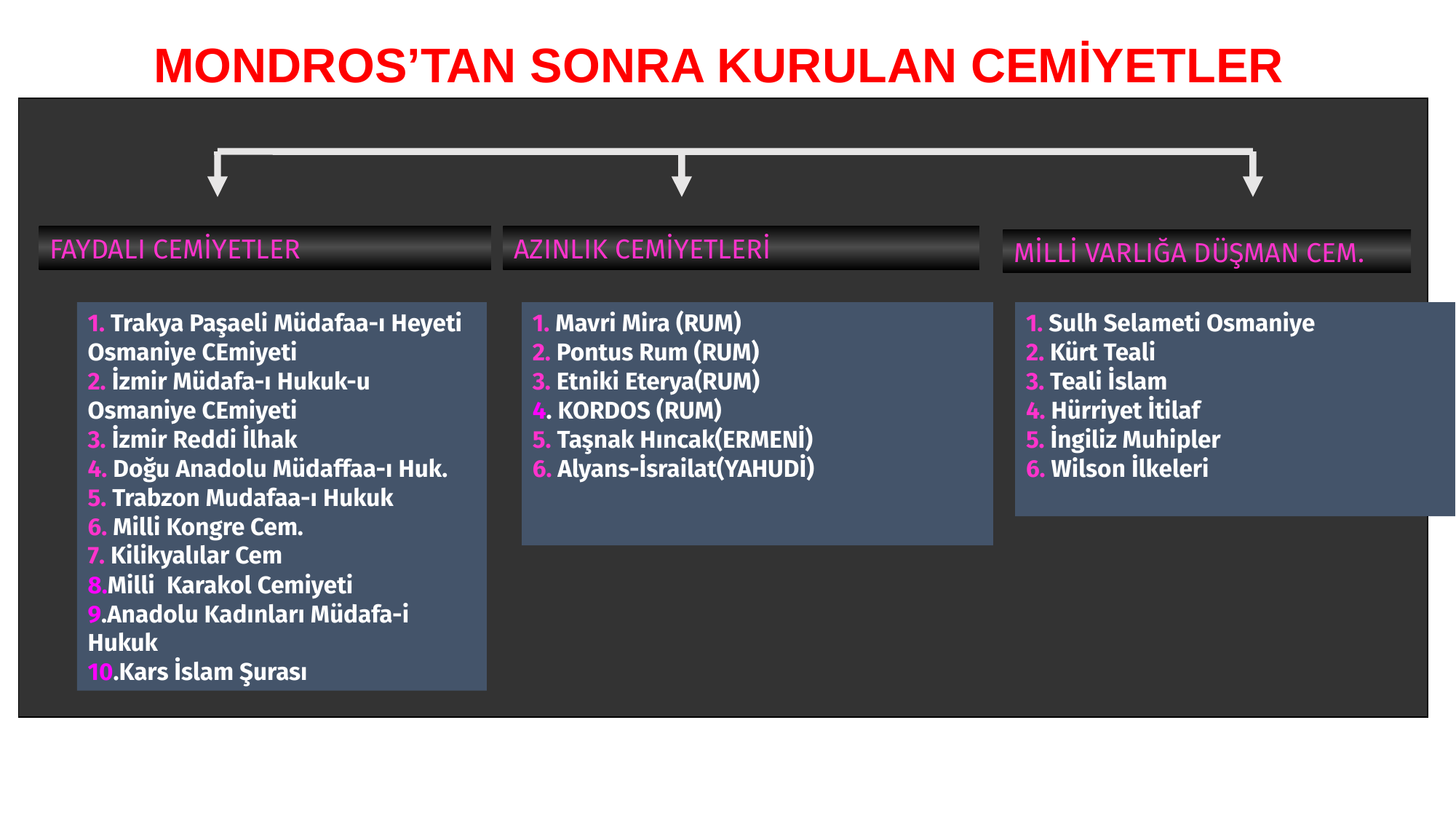

MONDROS’TAN SONRA KURULAN CEMİYETLER

FAYDALI CEMİYETLER
AZINLIK CEMİYETLERİ
MİLLİ VARLIĞA DÜŞMAN CEM.
1. Trakya Paşaeli Müdafaa-ı Heyeti Osmaniye CEmiyeti
2. İzmir Müdafa-ı Hukuk-u Osmaniye CEmiyeti
3. İzmir Reddi İlhak
4. Doğu Anadolu Müdaffaa-ı Huk.
5. Trabzon Mudafaa-ı Hukuk
6. Milli Kongre Cem.
7. Kilikyalılar Cem
8.Milli  Karakol Cemiyeti
9.Anadolu Kadınları Müdafa-i Hukuk
10.Kars İslam Şurası
1. Mavri Mira (RUM)
2. Pontus Rum (RUM)
3. Etniki Eterya(RUM)
4. KORDOS (RUM)
5. Taşnak Hıncak(ERMENİ)
6. Alyans-İsrailat(YAHUDİ)

1. Sulh Selameti Osmaniye
2. Kürt Teali
3. Teali İslam
4. Hürriyet İtilaf
5. İngiliz Muhipler
6. Wilson İlkeleri